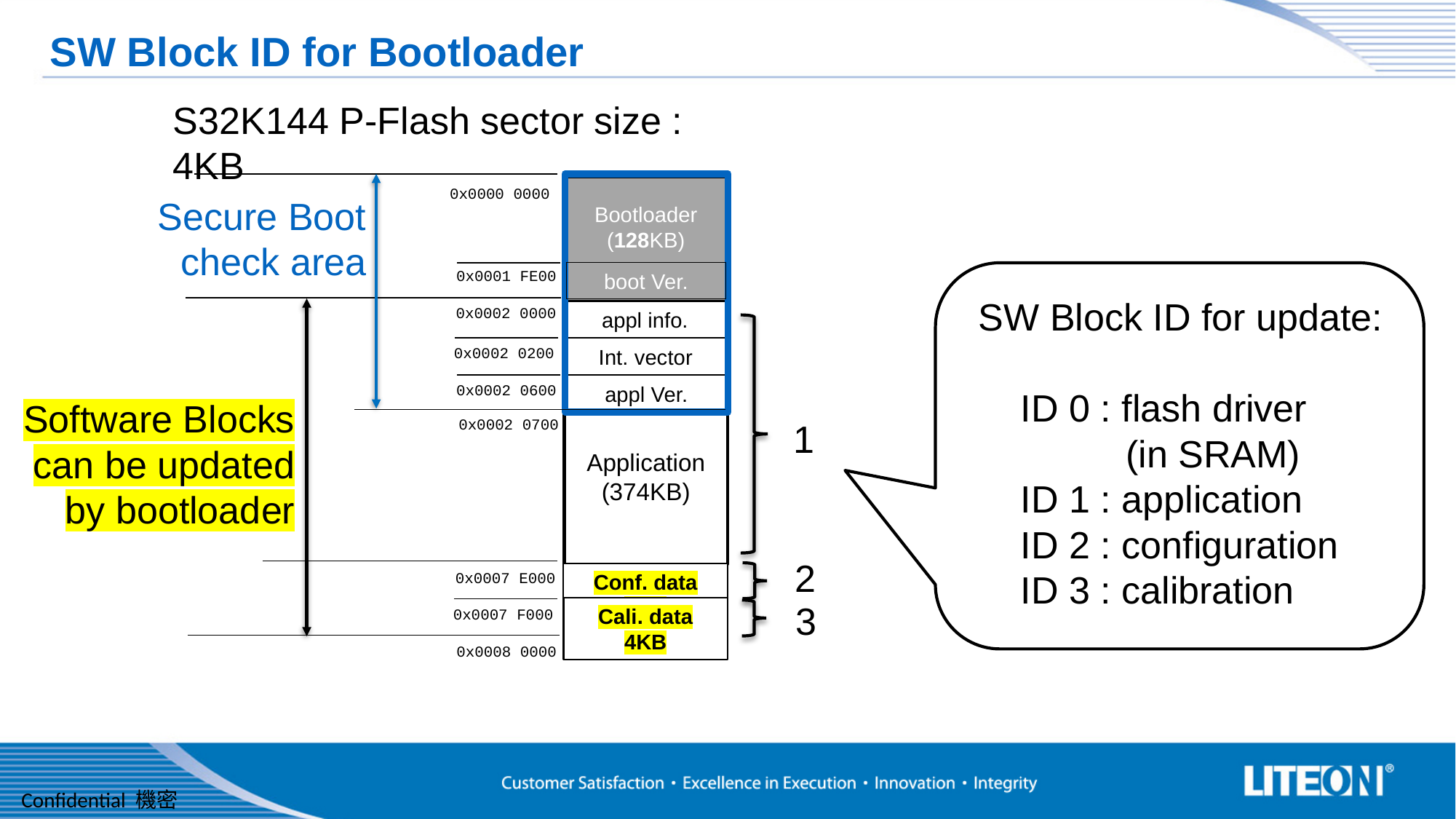

SW Block ID for Bootloader
S32K144 P-Flash sector size : 4KB

Bootloader
(128KB)

0x0000 0000
Secure Boot
check area
0x0001 FE00

boot Ver.
SW Block ID for update:
    ID 0 : flash driver
              (in SRAM)
    ID 1 : application
    ID 2 : configuration
    ID 3 : calibration
0x0002 0000

Application
(374KB)
appl info.

0x0002 0200
Int. vector
0x0002 0600
appl Ver.
Software Blocks
can be updated
by bootloader
0x0002 0700
1
2
0x0007 E000

Conf. data 4KB
3
Cali. data 4KB
0x0007 F000

0x0008 0000